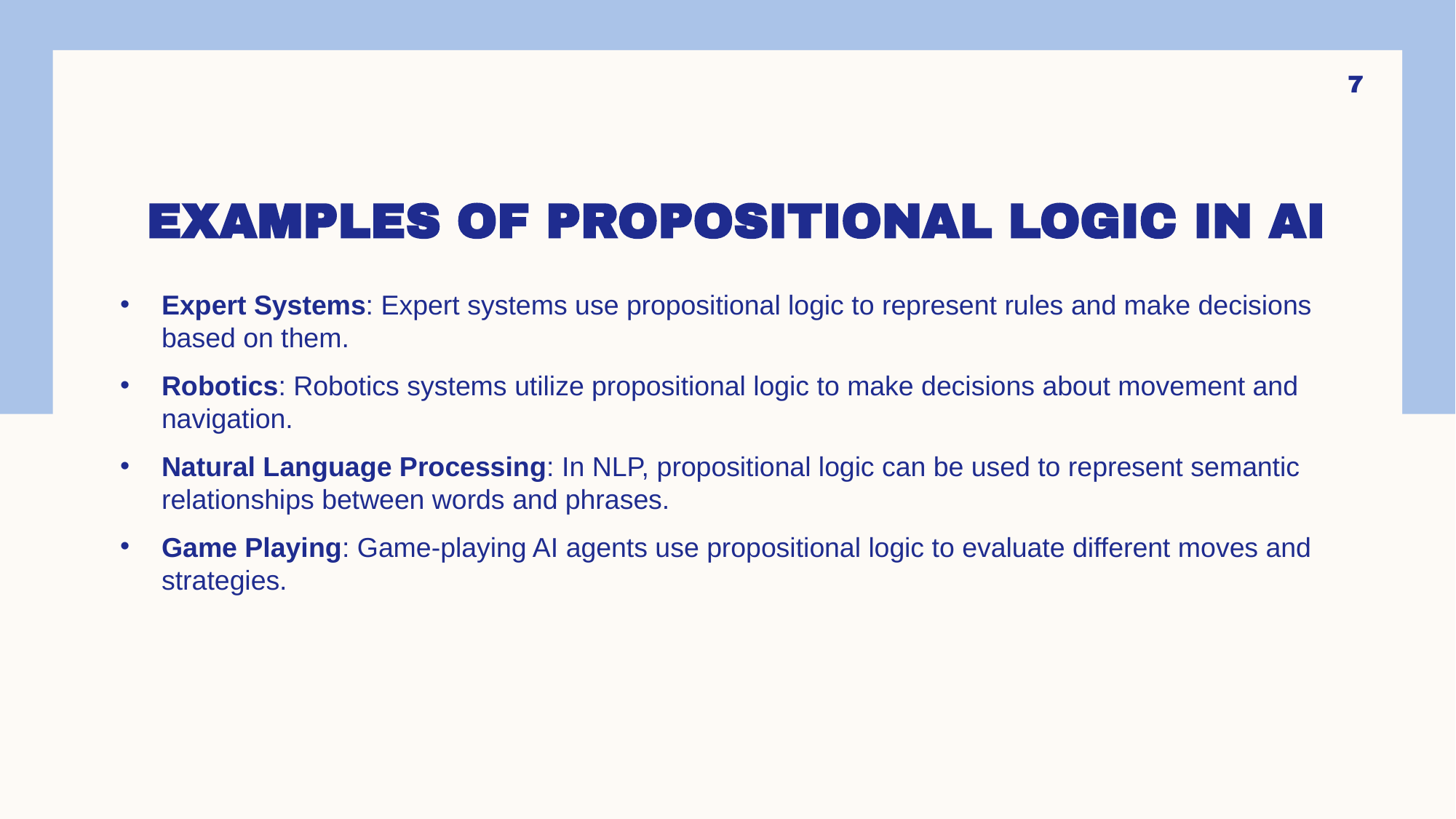

7
# Examples of Propositional Logic in AI
Expert Systems: Expert systems use propositional logic to represent rules and make decisions based on them.
Robotics: Robotics systems utilize propositional logic to make decisions about movement and navigation.
Natural Language Processing: In NLP, propositional logic can be used to represent semantic relationships between words and phrases.
Game Playing: Game-playing AI agents use propositional logic to evaluate different moves and strategies.